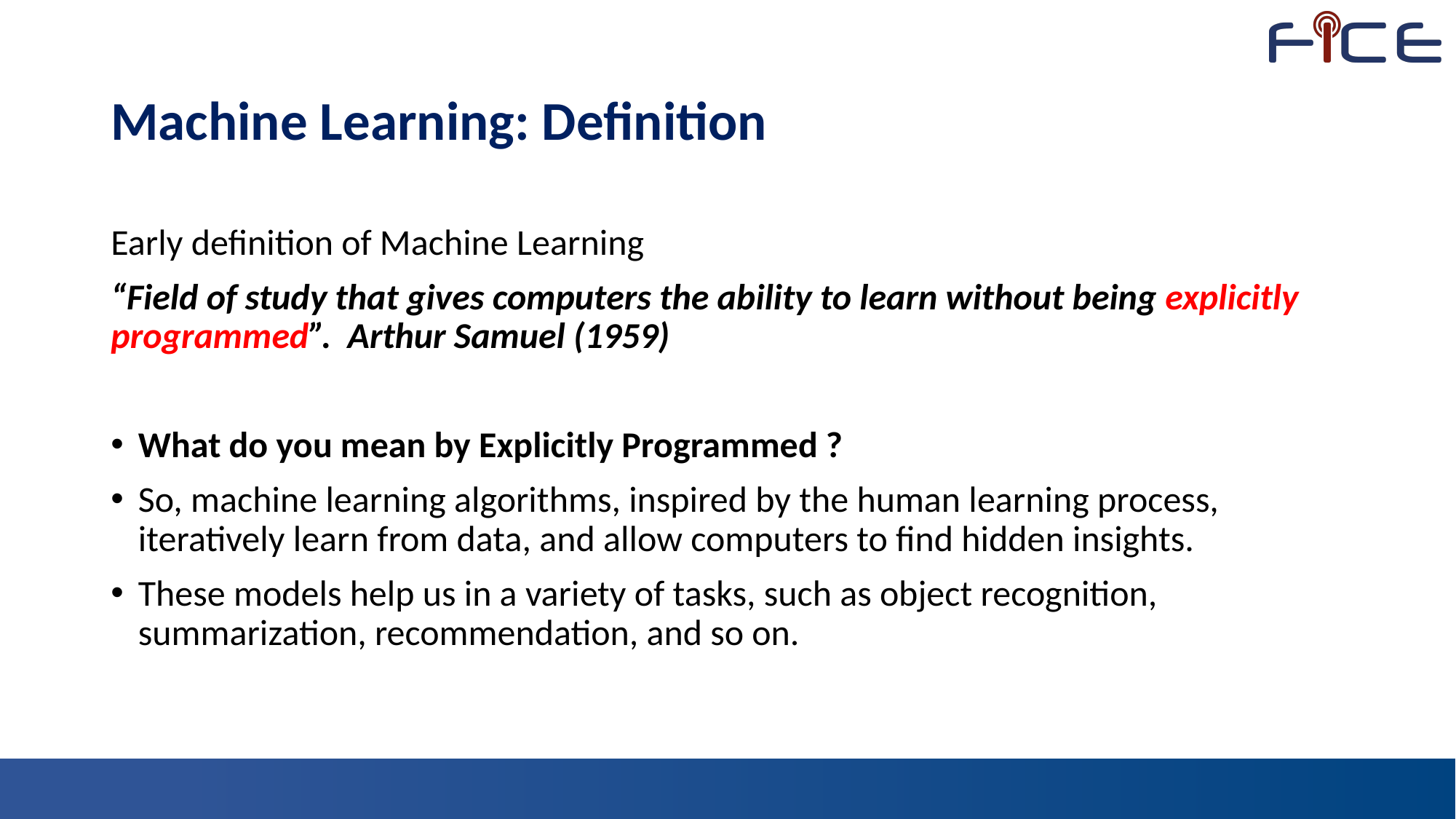

# Machine Learning: Definition
Early definition of Machine Learning
“Field of study that gives computers the ability to learn without being explicitly programmed”.  Arthur Samuel (1959)

What do you mean by Explicitly Programmed ?
So, machine learning algorithms, inspired by the human learning process, iteratively learn from data, and allow computers to find hidden insights.
These models help us in a variety of tasks, such as object recognition, summarization, recommendation, and so on.